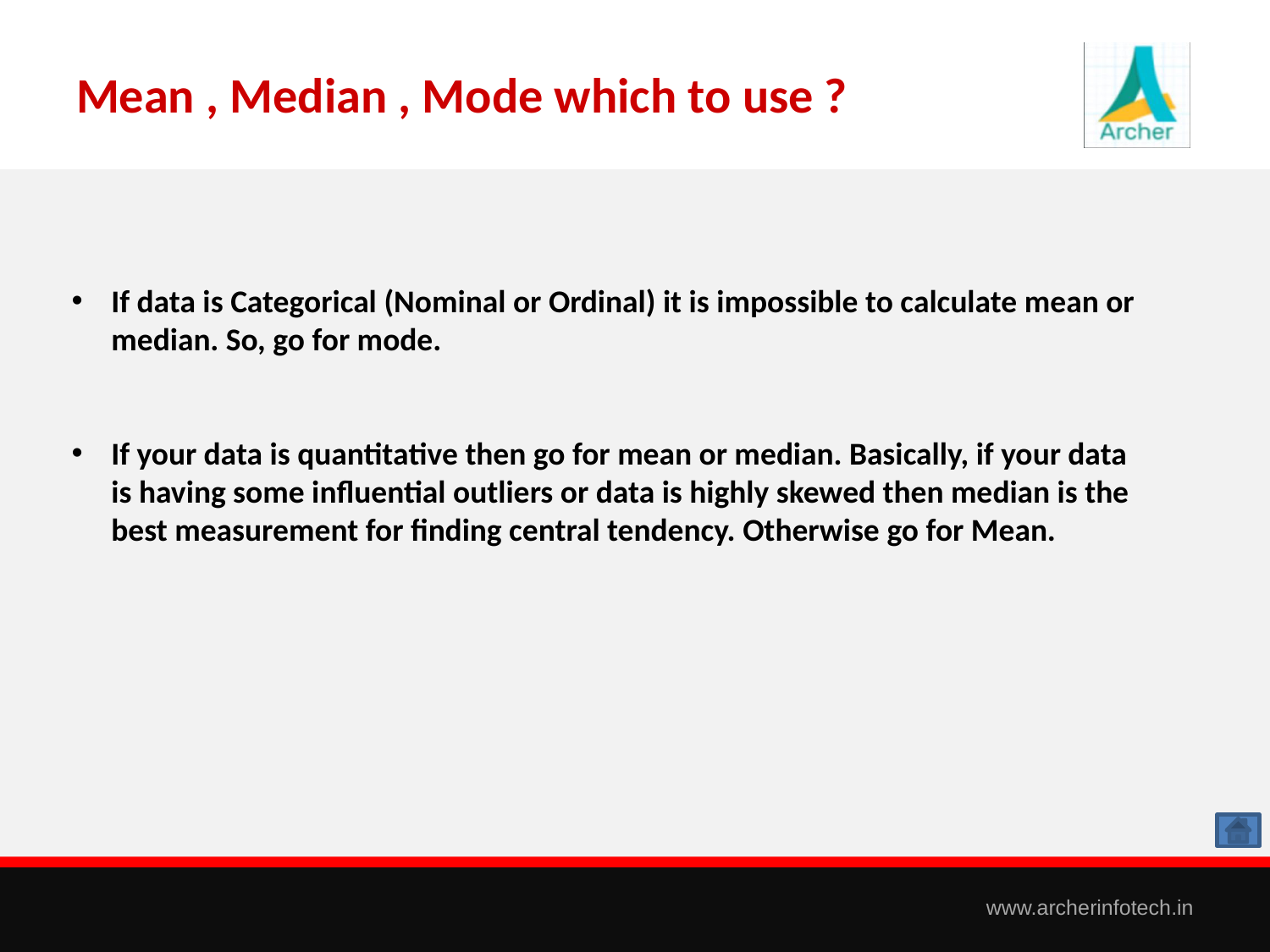

# Mean , Median , Mode which to use ?
If data is Categorical (Nominal or Ordinal) it is impossible to calculate mean or median. So, go for mode.

If your data is quantitative then go for mean or median. Basically, if your data is having some influential outliers or data is highly skewed then median is the best measurement for finding central tendency. Otherwise go for Mean.